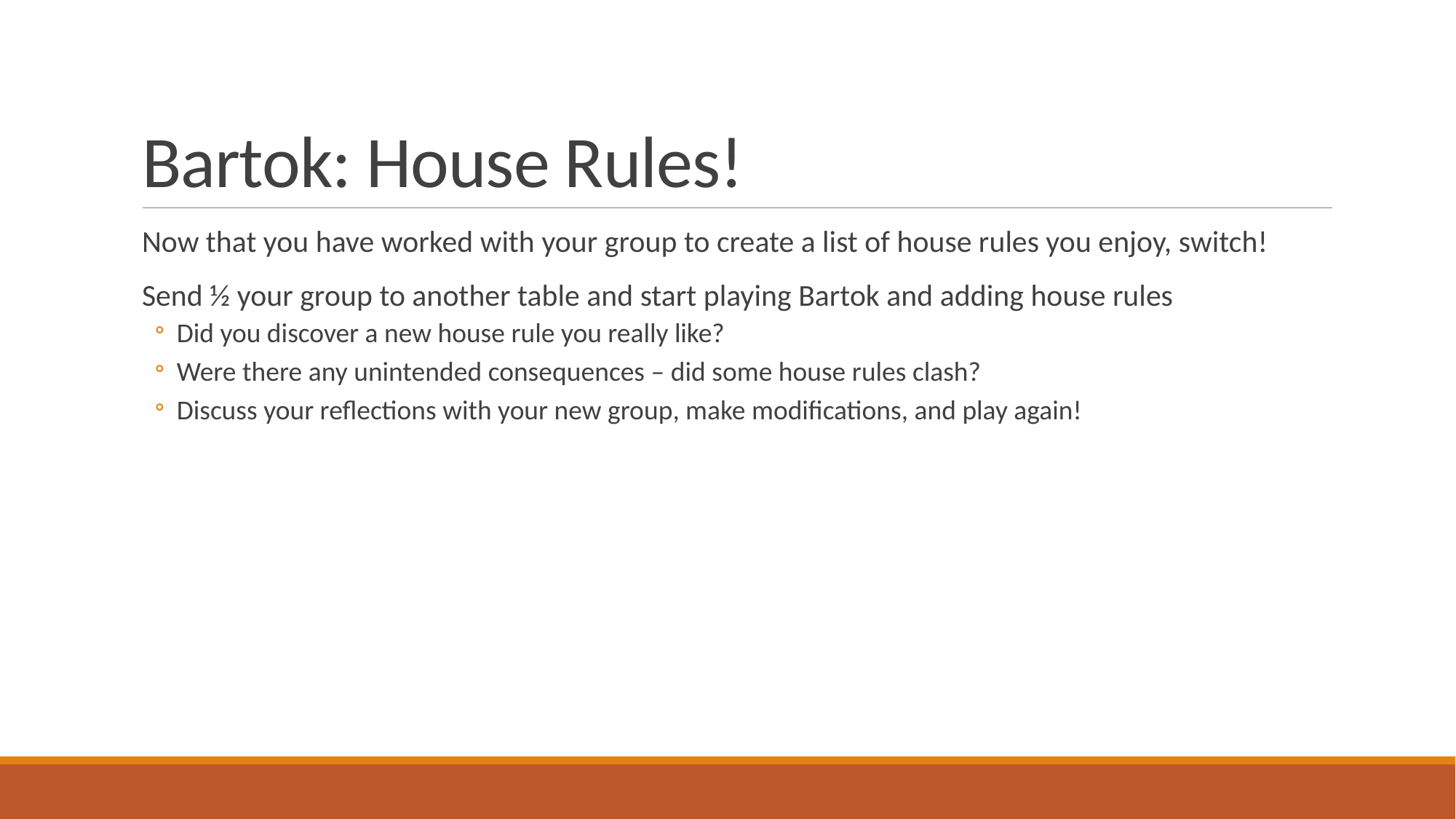

# Bartok: House Rules!
Now that you have worked with your group to create a list of house rules you enjoy, switch!
Send ½ your group to another table and start playing Bartok and adding house rules
Did you discover a new house rule you really like?
Were there any unintended consequences – did some house rules clash?
Discuss your reflections with your new group, make modifications, and play again!